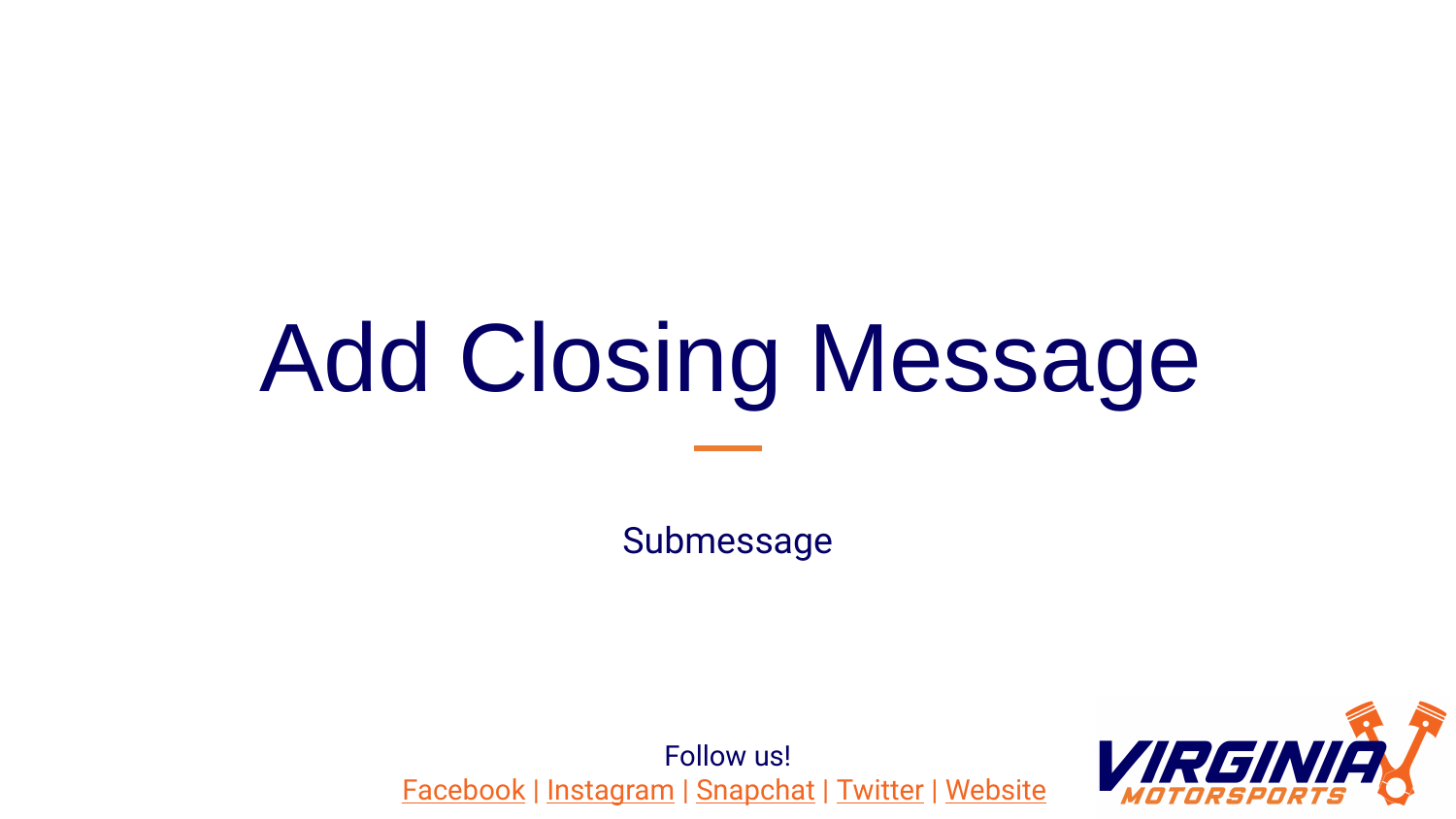

# Add Closing Message
Submessage
Follow us!
Facebook | Instagram | Snapchat | Twitter | Website